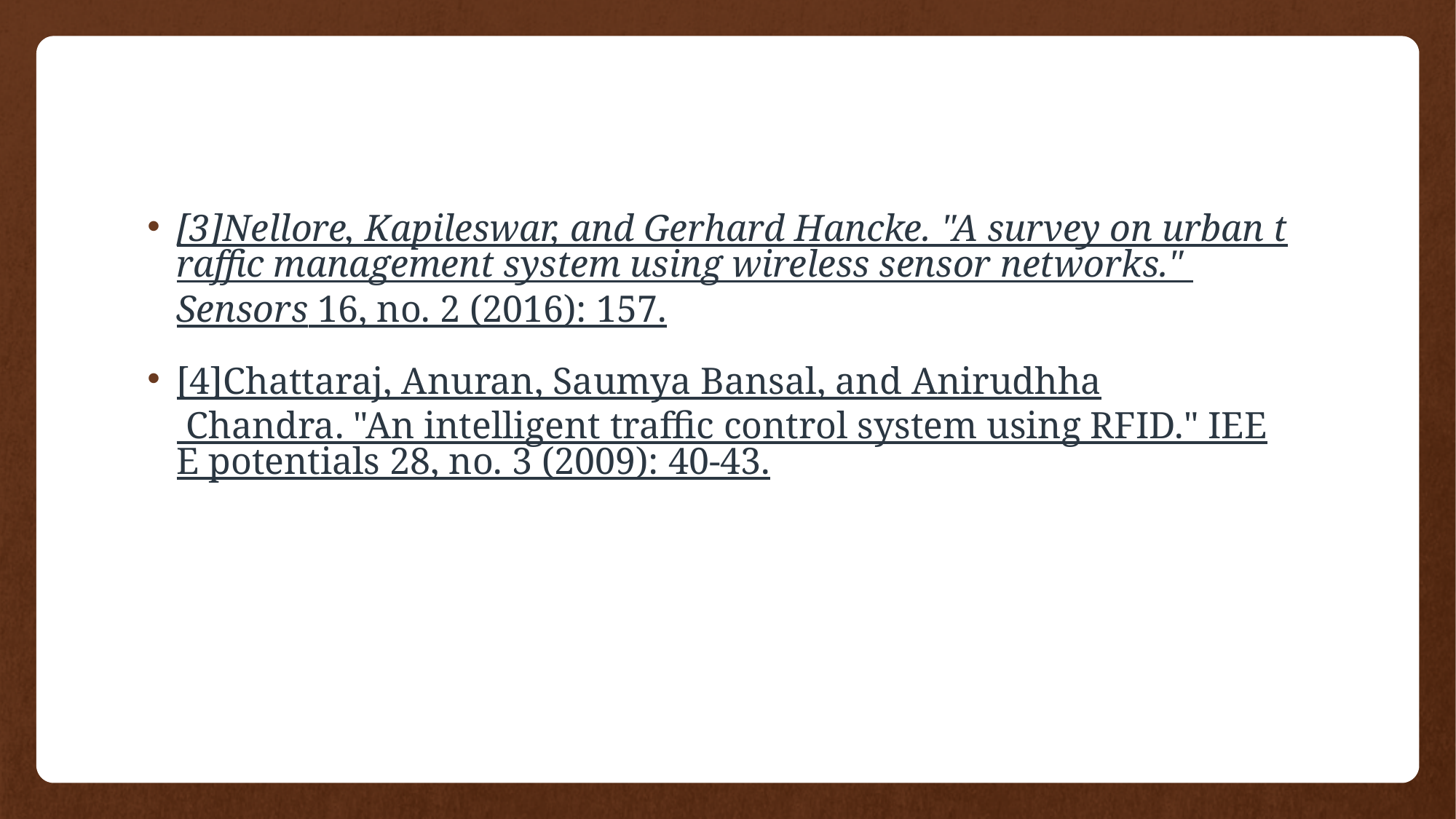

[3]Nellore, Kapileswar, and Gerhard Hancke. "A survey on urban traffic management system using wireless sensor networks." Sensors 16, no. 2 (2016): 157.
[4]Chattaraj, Anuran, Saumya Bansal, and Anirudhha Chandra. "An intelligent traffic control system using RFID." IEEE potentials 28, no. 3 (2009): 40-43.